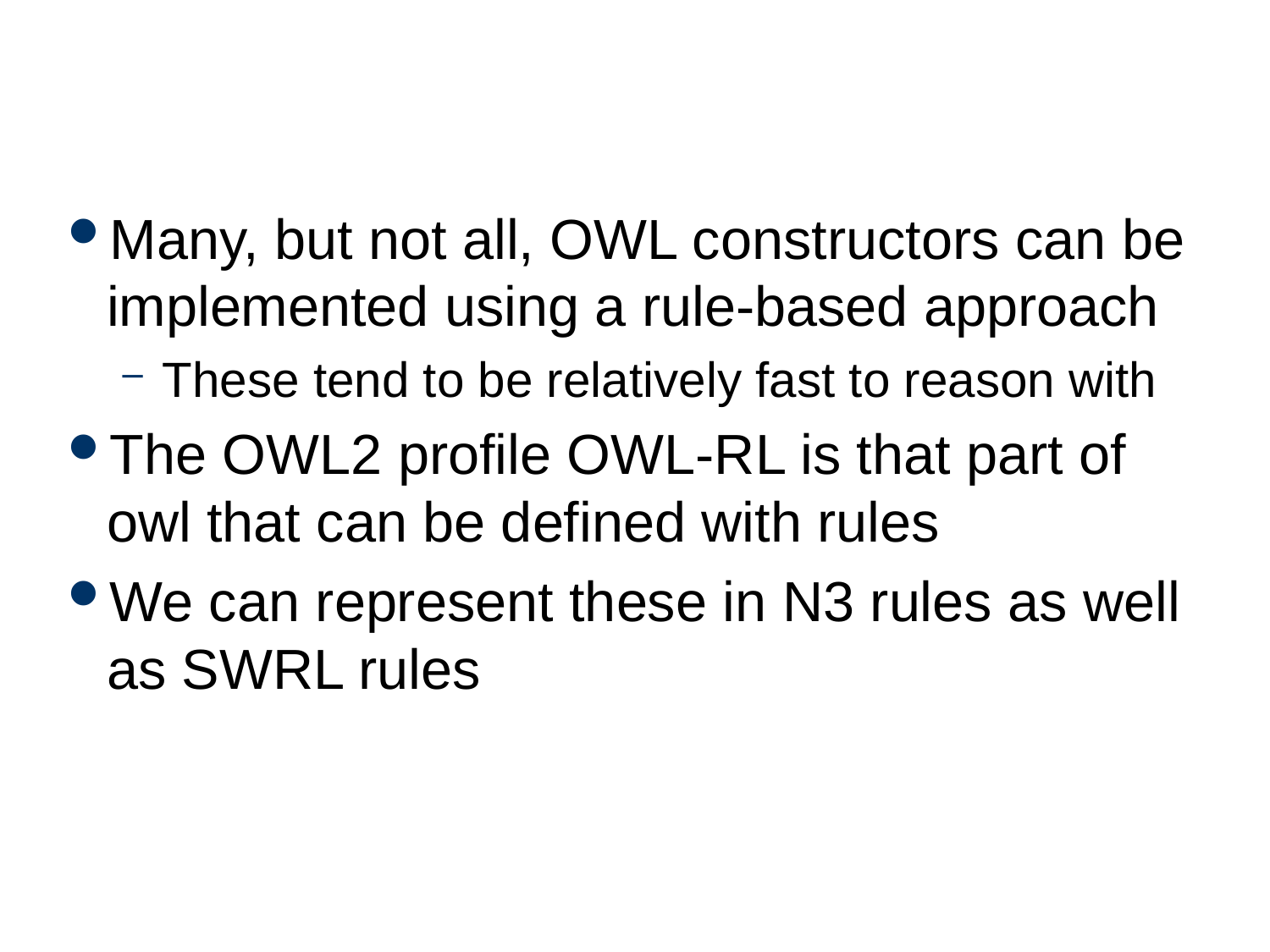

#
Many, but not all, OWL constructors can be implemented using a rule-based approach
These tend to be relatively fast to reason with
The OWL2 profile OWL-RL is that part of owl that can be defined with rules
We can represent these in N3 rules as well as SWRL rules